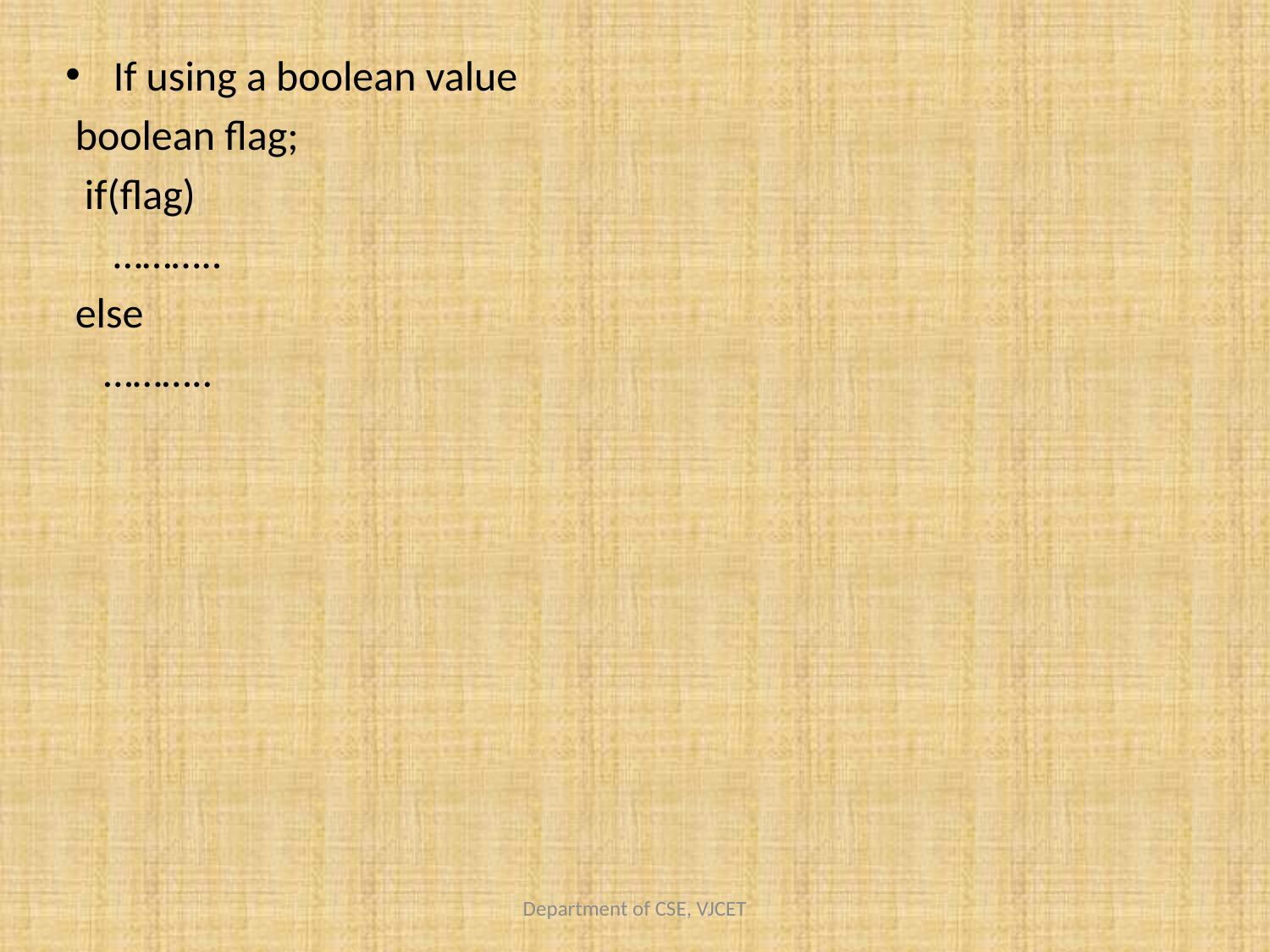

If using a boolean value
 boolean flag;
  if(flag)
     ………..
 else
    ………..

Department of CSE, VJCET